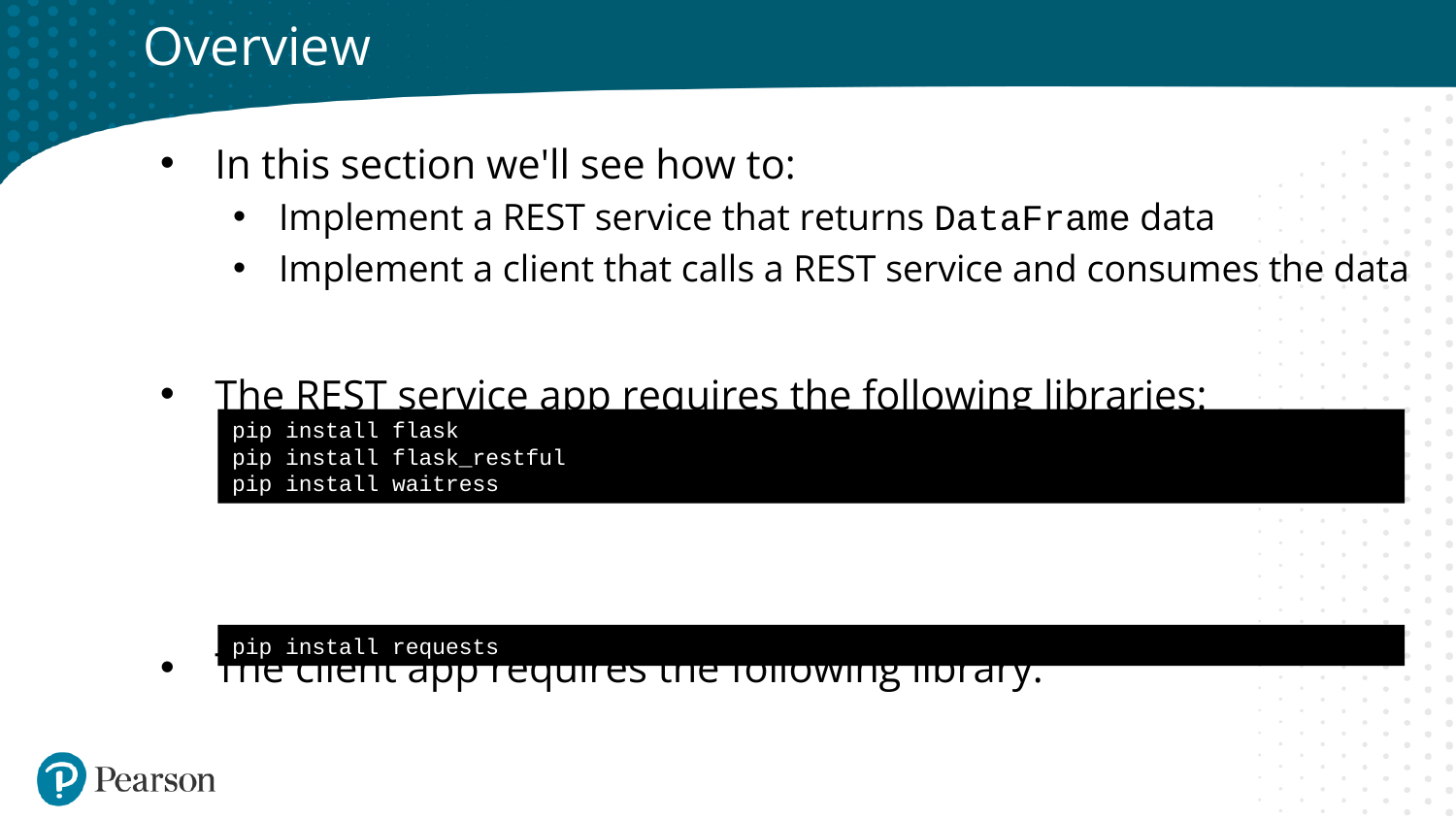

# Overview
In this section we'll see how to:
Implement a REST service that returns DataFrame data
Implement a client that calls a REST service and consumes the data

The REST service app requires the following libraries:

The client app requires the following library:

pip install flask
pip install flask_restful
pip install waitress
pip install requests